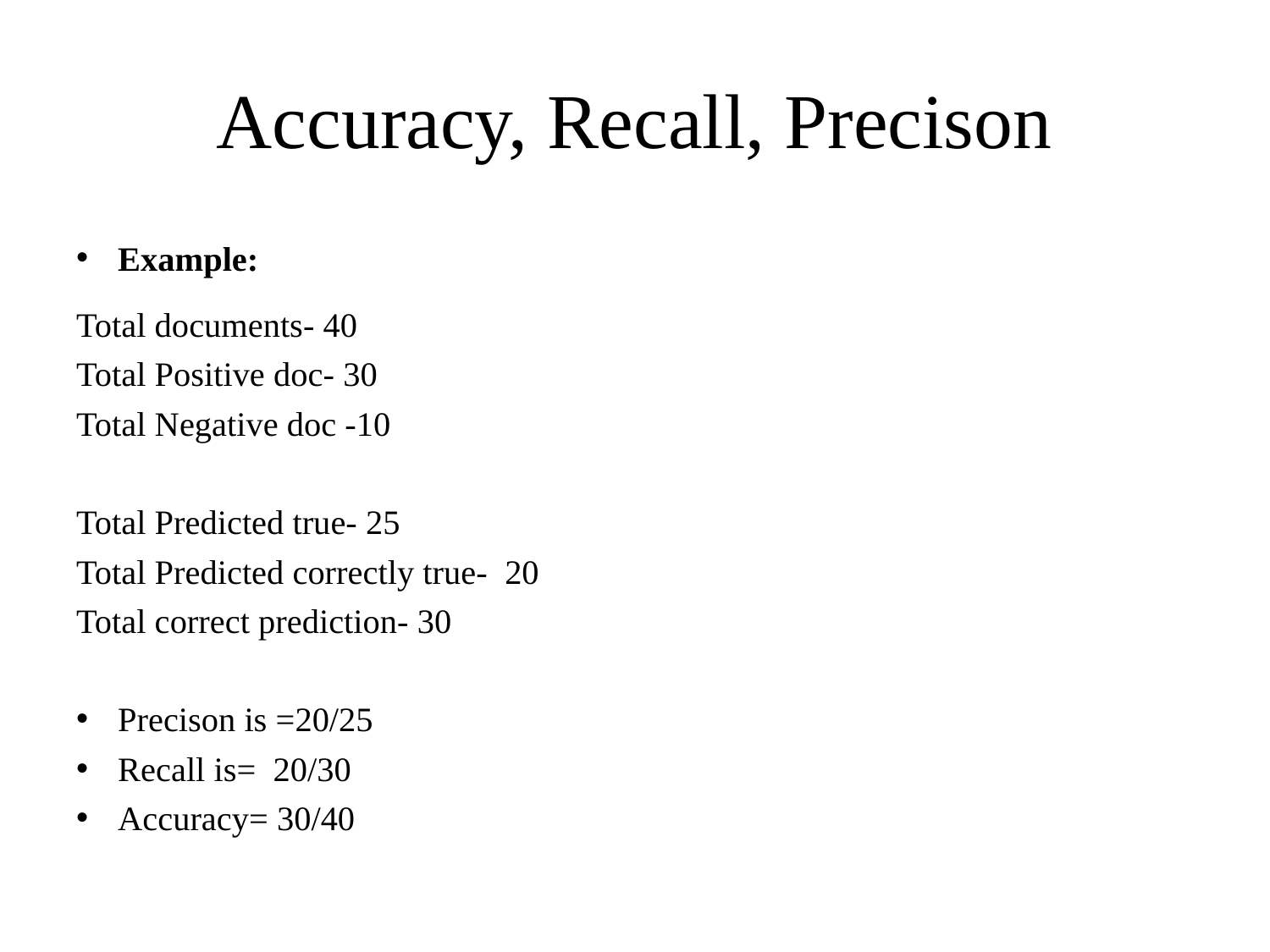

# Accuracy, Recall, Precison
Example:
Total documents- 40
Total Positive doc- 30
Total Negative doc -10

Total Predicted true- 25
Total Predicted correctly true-  20
Total correct prediction- 30

Precison is =20/25
Recall is=  20/30
Accuracy= 30/40